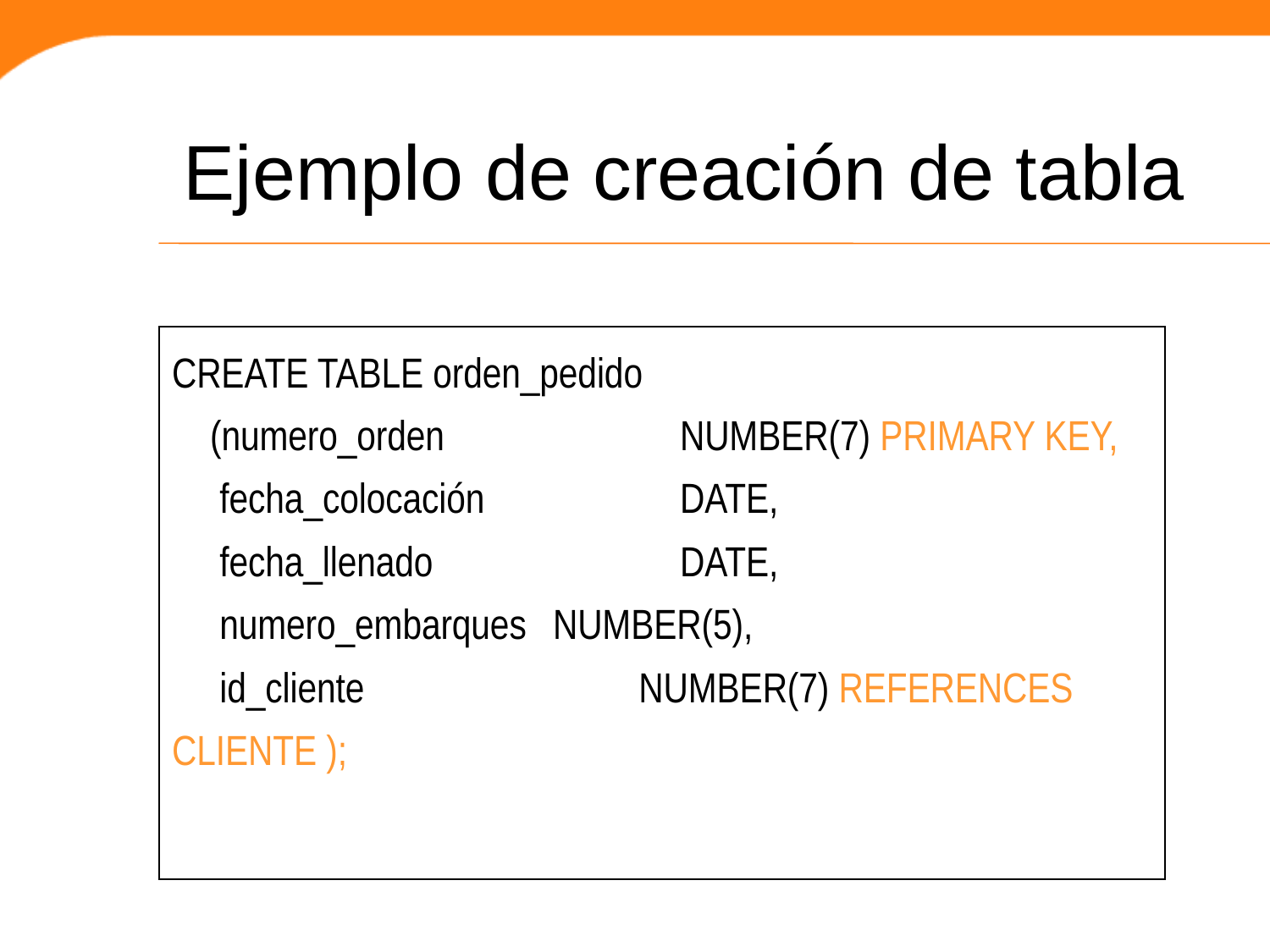

Ejemplo de creación de tabla
CREATE TABLE orden_pedido
    (numero_orden		NUMBER(7) PRIMARY KEY,
     fecha_colocación		DATE,
     fecha_llenado		DATE,
     numero_embarques	NUMBER(5),
     id_cliente		         NUMBER(7) REFERENCES  CLIENTE );